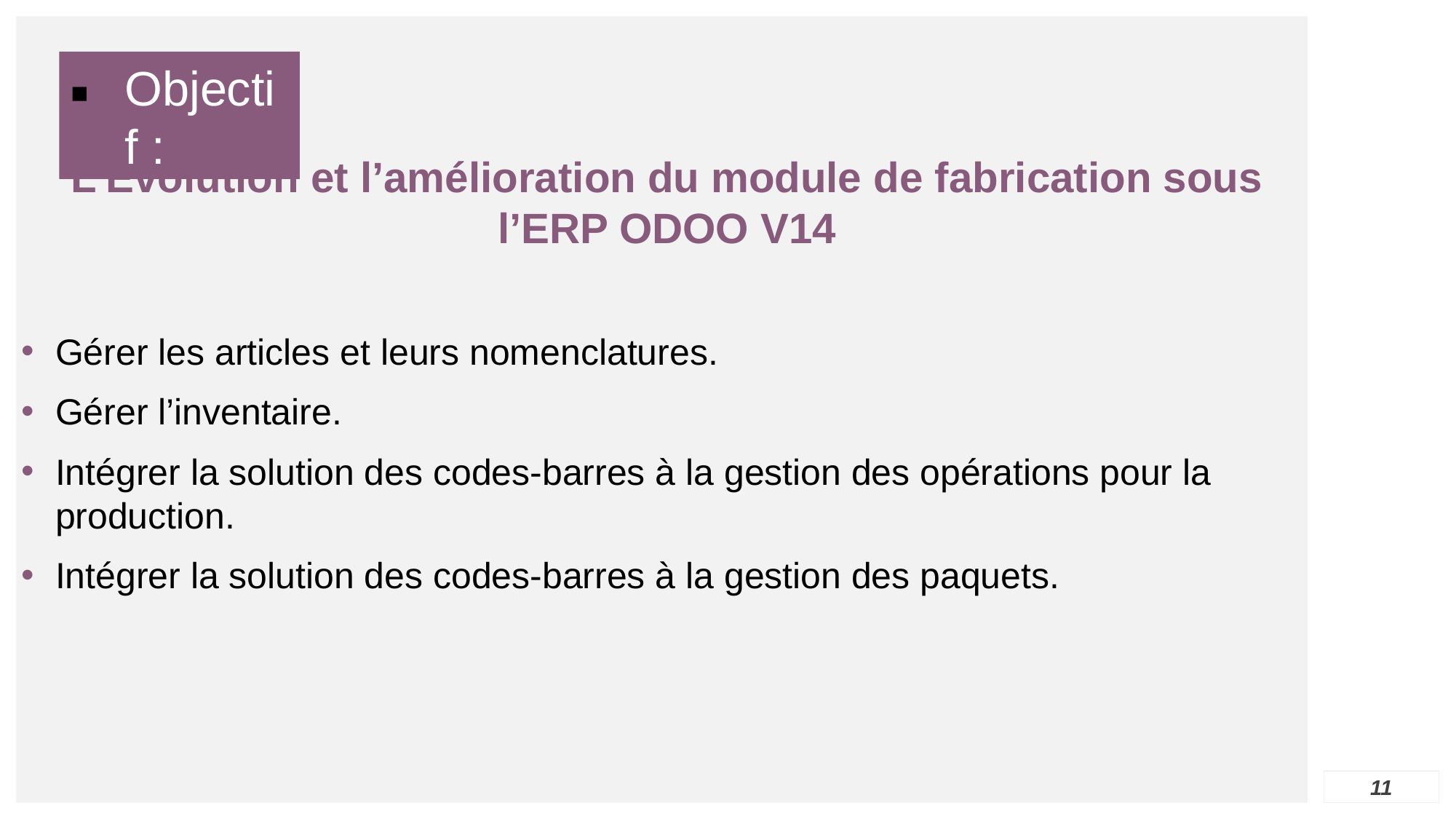

Objectif :
L’Évolution et l’amélioration du module de fabrication sous l’ERP ODOO V14

Gérer les articles et leurs nomenclatures.
Gérer l’inventaire.
Intégrer la solution des codes-barres à la gestion des opérations pour la production.
Intégrer la solution des codes-barres à la gestion des paquets.
11